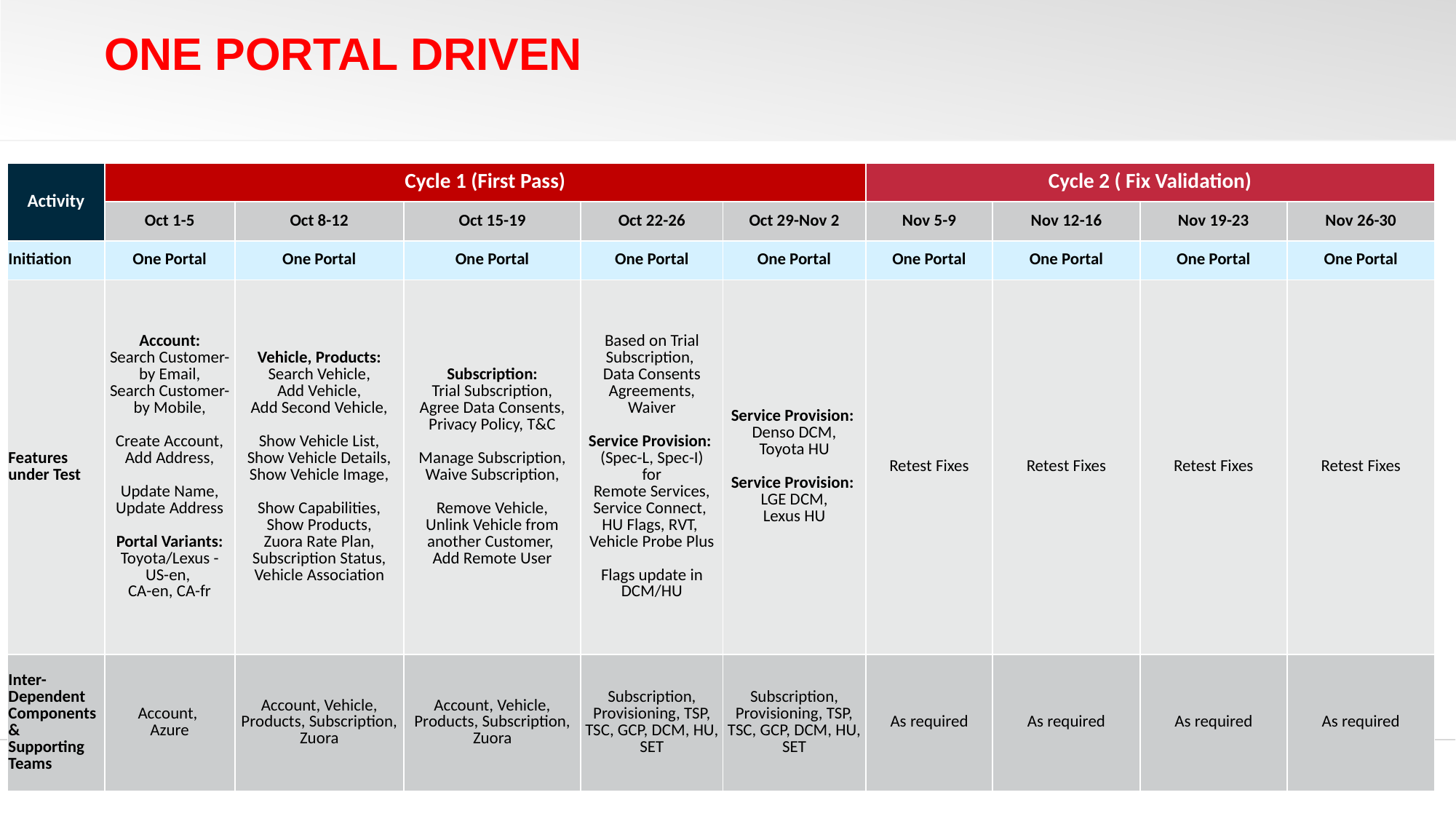

# one portal Driven
| Activity | Cycle 1 (First Pass) |  |  |  |  | Cycle 2 ( Fix Validation) |  |  |  |
| --- | --- | --- | --- | --- | --- | --- | --- | --- | --- |
|  | Oct 1-5 | Oct 8-12 | Oct 15-19 | Oct 22-26 | Oct 29-Nov 2 | Nov 5-9 | Nov 12-16 | Nov 19-23 | Nov 26-30 |
| Initiation | One Portal | One Portal | One Portal | One Portal | One Portal | One Portal | One Portal | One Portal | One Portal |
| Features under Test | Account: Search Customer-by Email, Search Customer-by Mobile, Create Account, Add Address, Update Name, Update Address Portal Variants: Toyota/Lexus - US-en, CA-en, CA-fr | Vehicle, Products: Search Vehicle, Add Vehicle, Add Second Vehicle, Show Vehicle List, Show Vehicle Details, Show Vehicle Image, Show Capabilities, Show Products, Zuora Rate Plan, Subscription Status, Vehicle Association | Subscription: Trial Subscription, Agree Data Consents, Privacy Policy, T&C Manage Subscription, Waive Subscription, Remove Vehicle, Unlink Vehicle from another Customer, Add Remote User | Based on Trial Subscription, Data Consents Agreements, Waiver Service Provision: (Spec-L, Spec-I) for Remote Services, Service Connect, HU Flags, RVT, Vehicle Probe Plus Flags update in DCM/HU | Service Provision: Denso DCM, Toyota HU Service Provision: LGE DCM, Lexus HU | Retest Fixes | Retest Fixes | Retest Fixes | Retest Fixes |
| Inter-Dependent Components & Supporting Teams | Account, Azure | Account, Vehicle, Products, Subscription, Zuora | Account, Vehicle, Products, Subscription, Zuora | Subscription, Provisioning, TSP, TSC, GCP, DCM, HU, SET | Subscription, Provisioning, TSP, TSC, GCP, DCM, HU, SET | As required | As required | As required | As required |